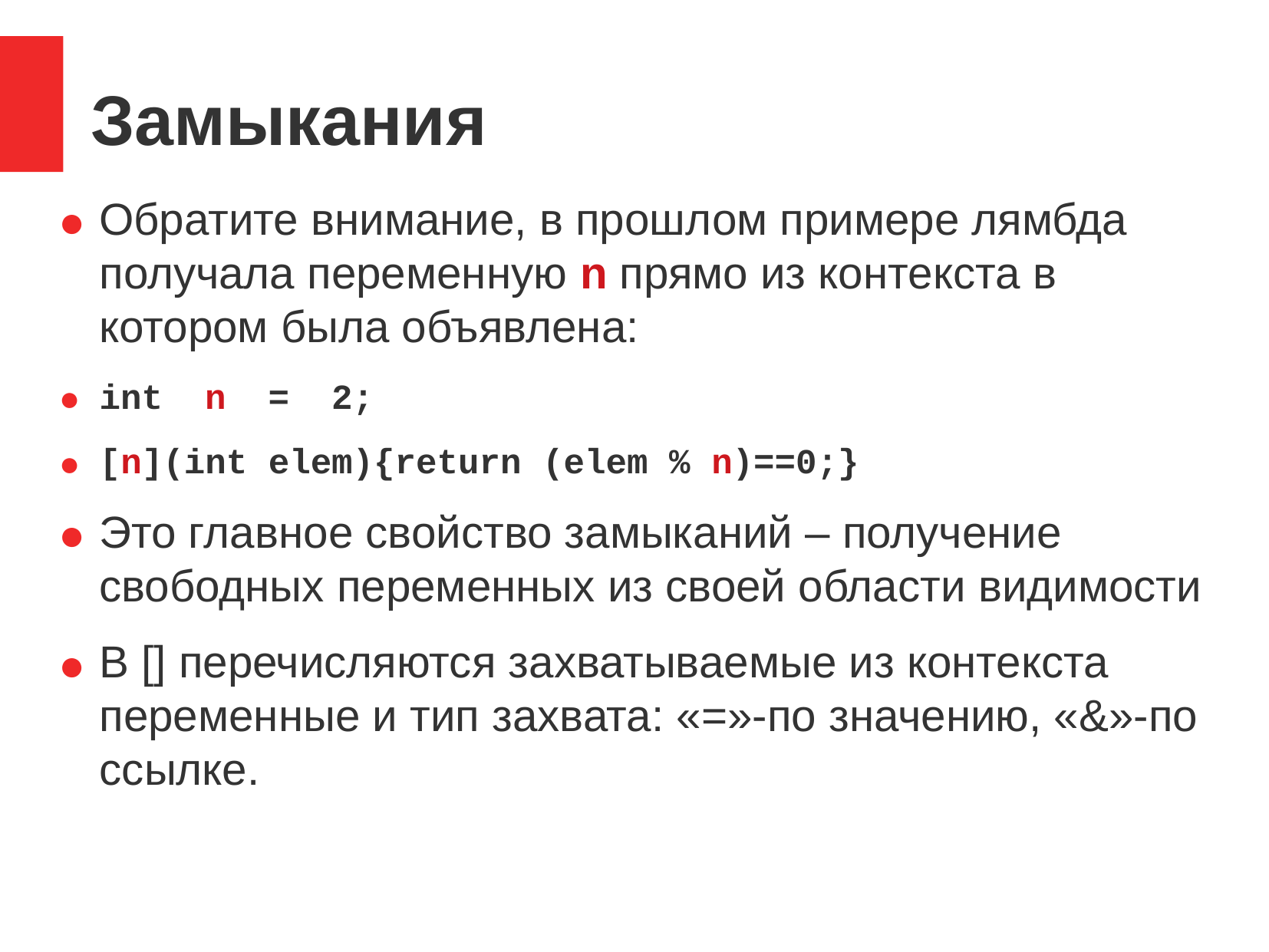

Замыкания
Обратите внимание, в прошлом примере лямбда получала переменную n прямо из контекста в котором была объявлена:
int  n  =  2;
[n](int elem){return (elem % n)==0;}
Это главное свойство замыканий – получение свободных переменных из своей области видимости
В [] перечисляются захватываемые из контекста переменные и тип захвата: «=»-по значению, «&»-по ссылке.